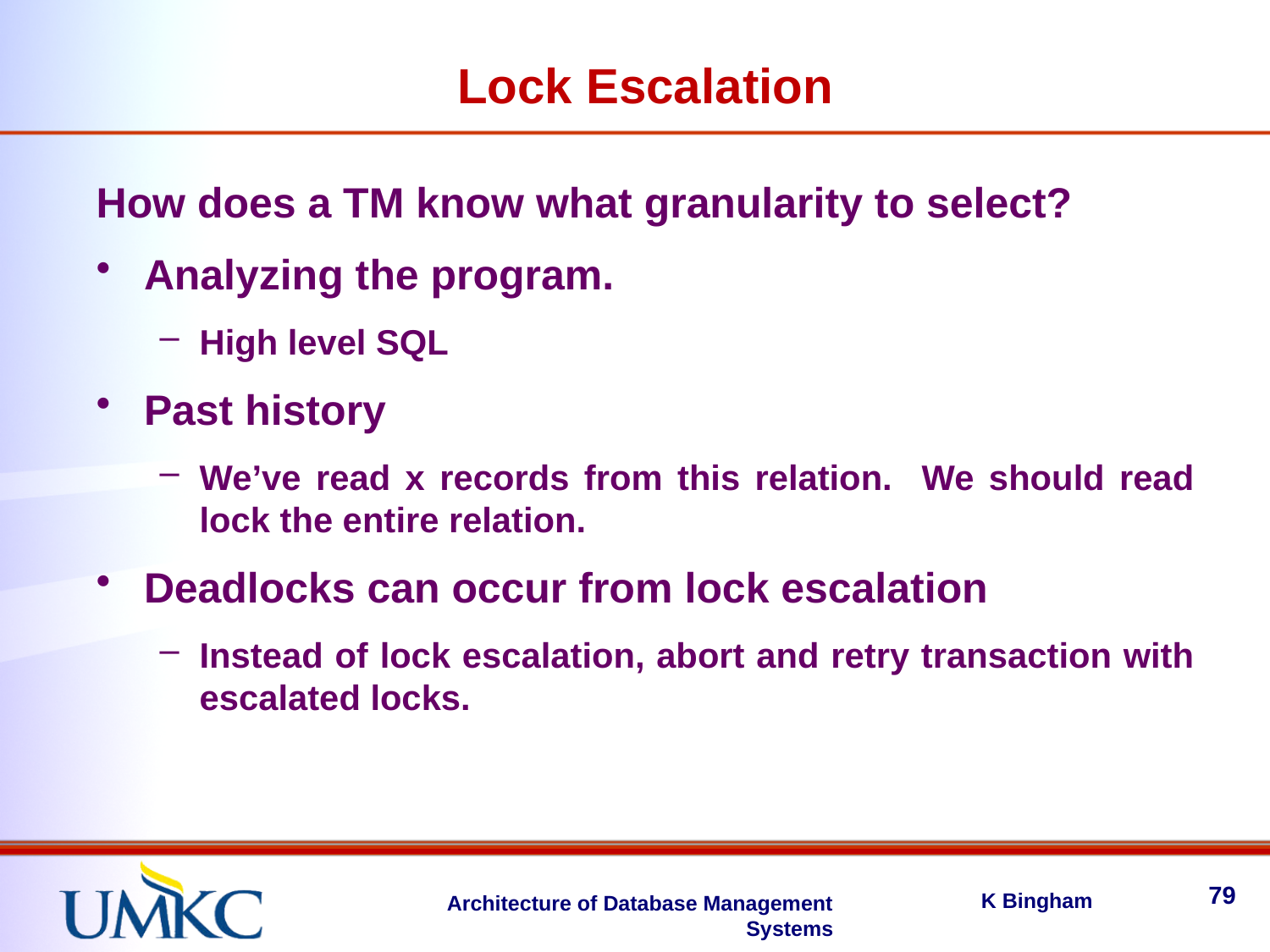

Lock Escalation
How does a TM know what granularity to select?
Analyzing the program.
High level SQL
Past history
We’ve read x records from this relation.  We should read lock the entire relation.
Deadlocks can occur from lock escalation
Instead of lock escalation, abort and retry transaction with escalated locks.
79